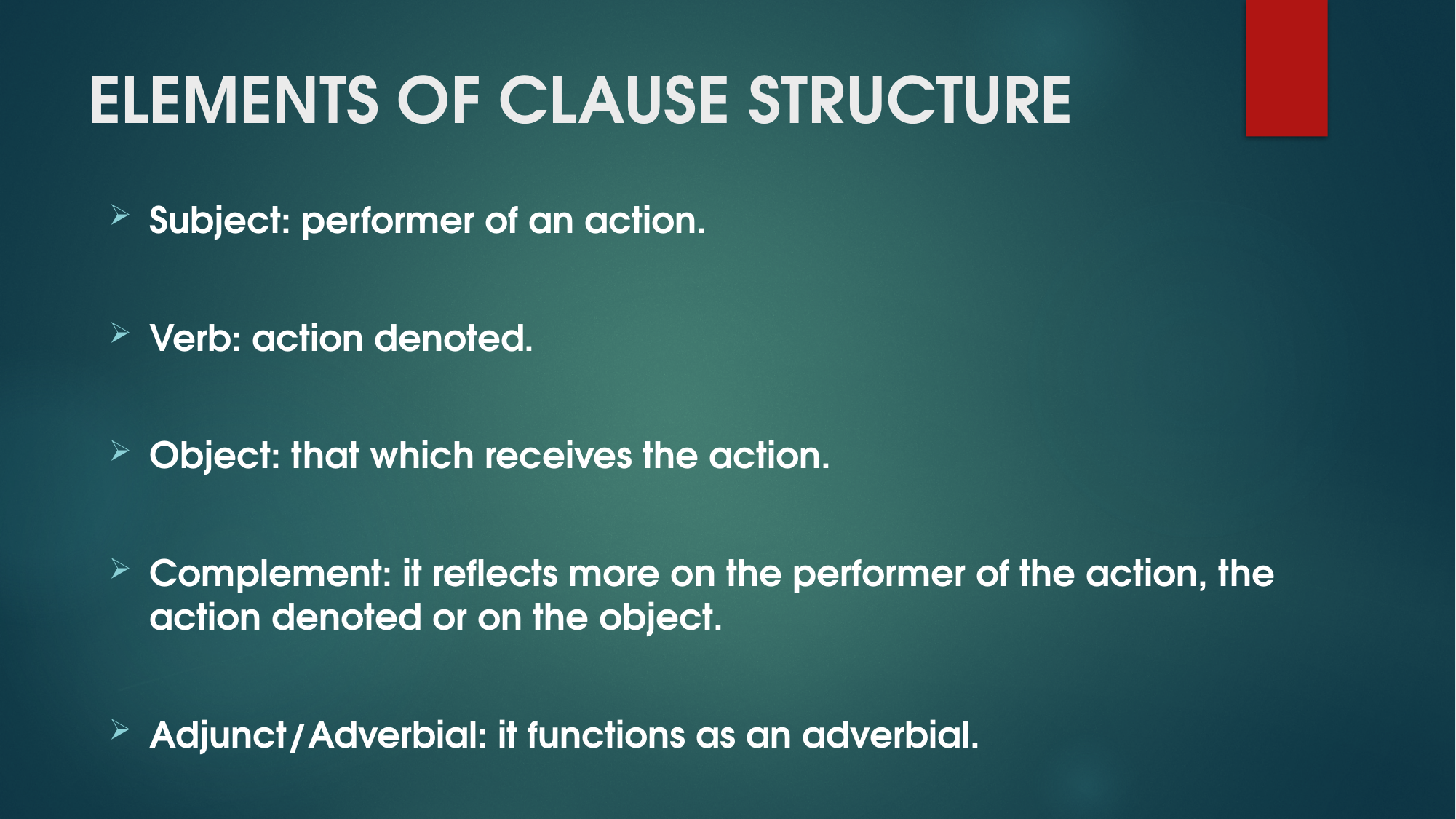

# ELEMENTS OF CLAUSE STRUCTURE
Subject: performer of an action.

Verb: action denoted.

Object: that which receives the action.

Complement: it reflects more on the performer of the action, the action denoted or on the object.

Adjunct/Adverbial: it functions as an adverbial.